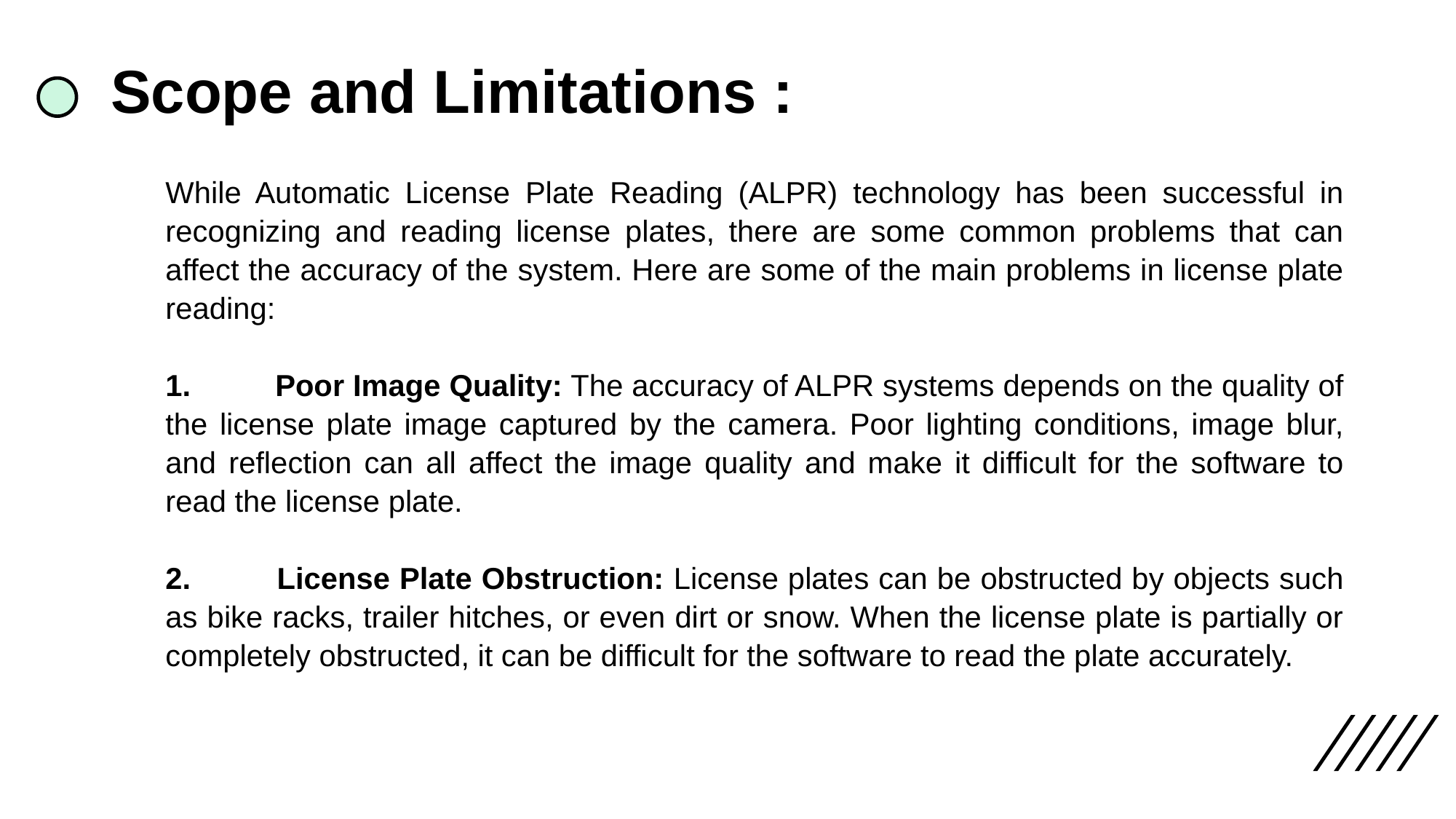

# Scope and Limitations :
While Automatic License Plate Reading (ALPR) technology has been successful in recognizing and reading license plates, there are some common problems that can affect the accuracy of the system. Here are some of the main problems in license plate reading:

1.  	Poor Image Quality: The accuracy of ALPR systems depends on the quality of the license plate image captured by the camera. Poor lighting conditions, image blur, and reflection can all affect the image quality and make it difficult for the software to read the license plate.

2.  	License Plate Obstruction: License plates can be obstructed by objects such as bike racks, trailer hitches, or even dirt or snow. When the license plate is partially or completely obstructed, it can be difficult for the software to read the plate accurately.